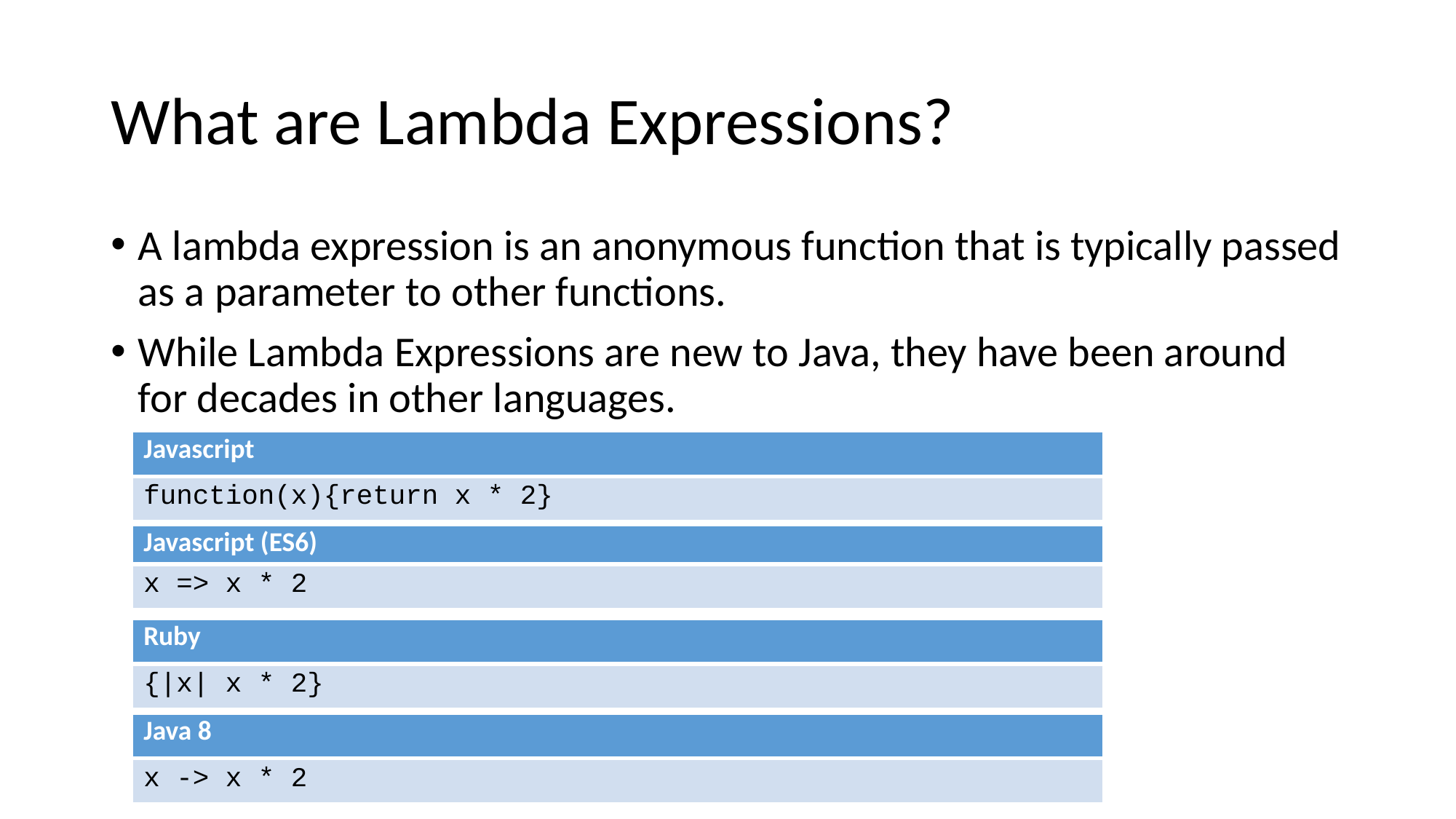

# What are Lambda Expressions?
A lambda expression is an anonymous function that is typically passed as a parameter to other functions.
While Lambda Expressions are new to Java, they have been around for decades in other languages.
| Javascript |
| --- |
| function(x){return x \* 2} |
| Javascript (ES6) |
| --- |
| x => x \* 2 |
| Ruby |
| --- |
| {|x| x \* 2} |
| Java 8 |
| --- |
| x -> x \* 2 |